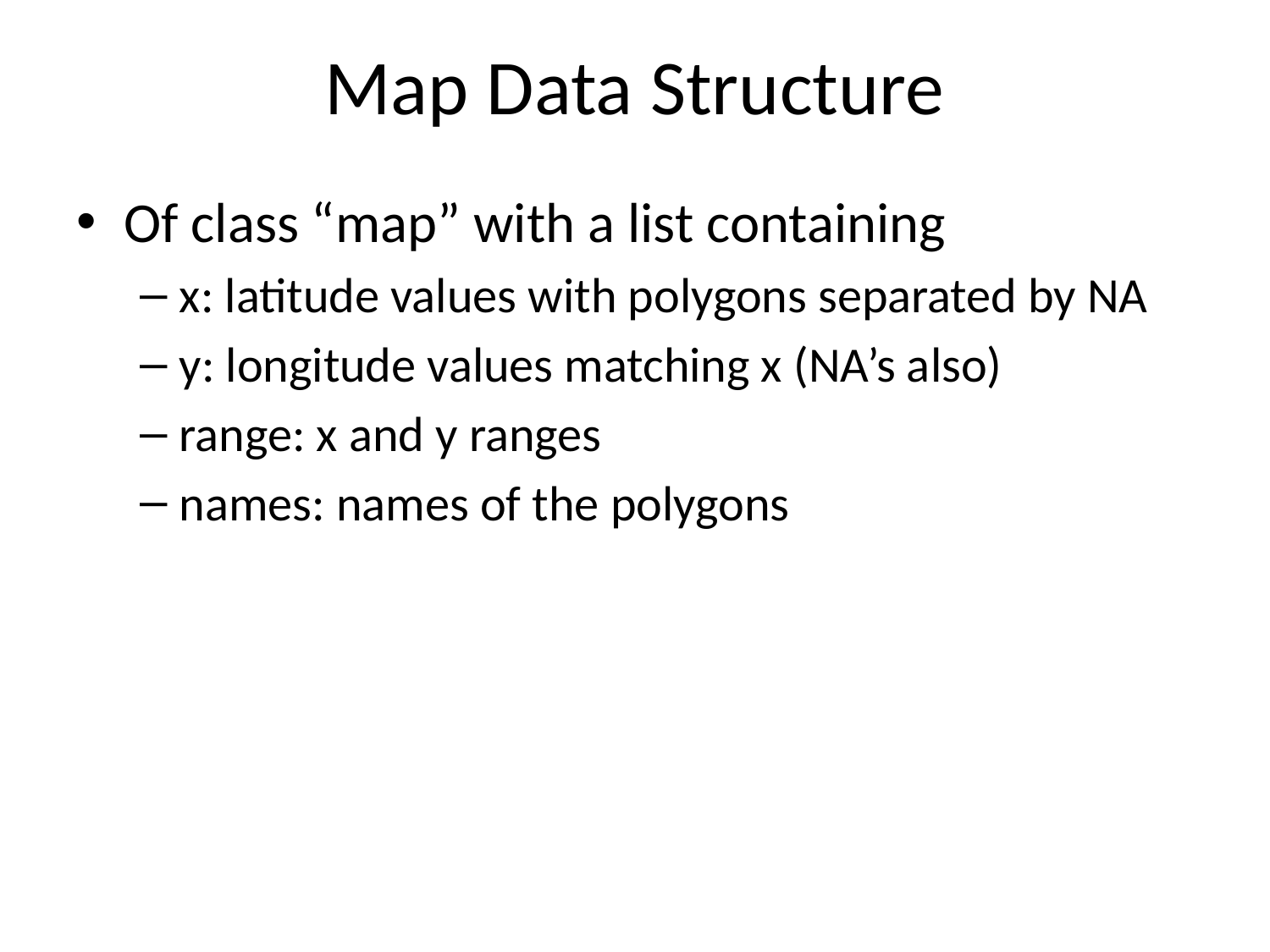

# Map Data Structure
Of class “map” with a list containing
x: latitude values with polygons separated by NA
y: longitude values matching x (NA’s also)
range: x and y ranges
names: names of the polygons